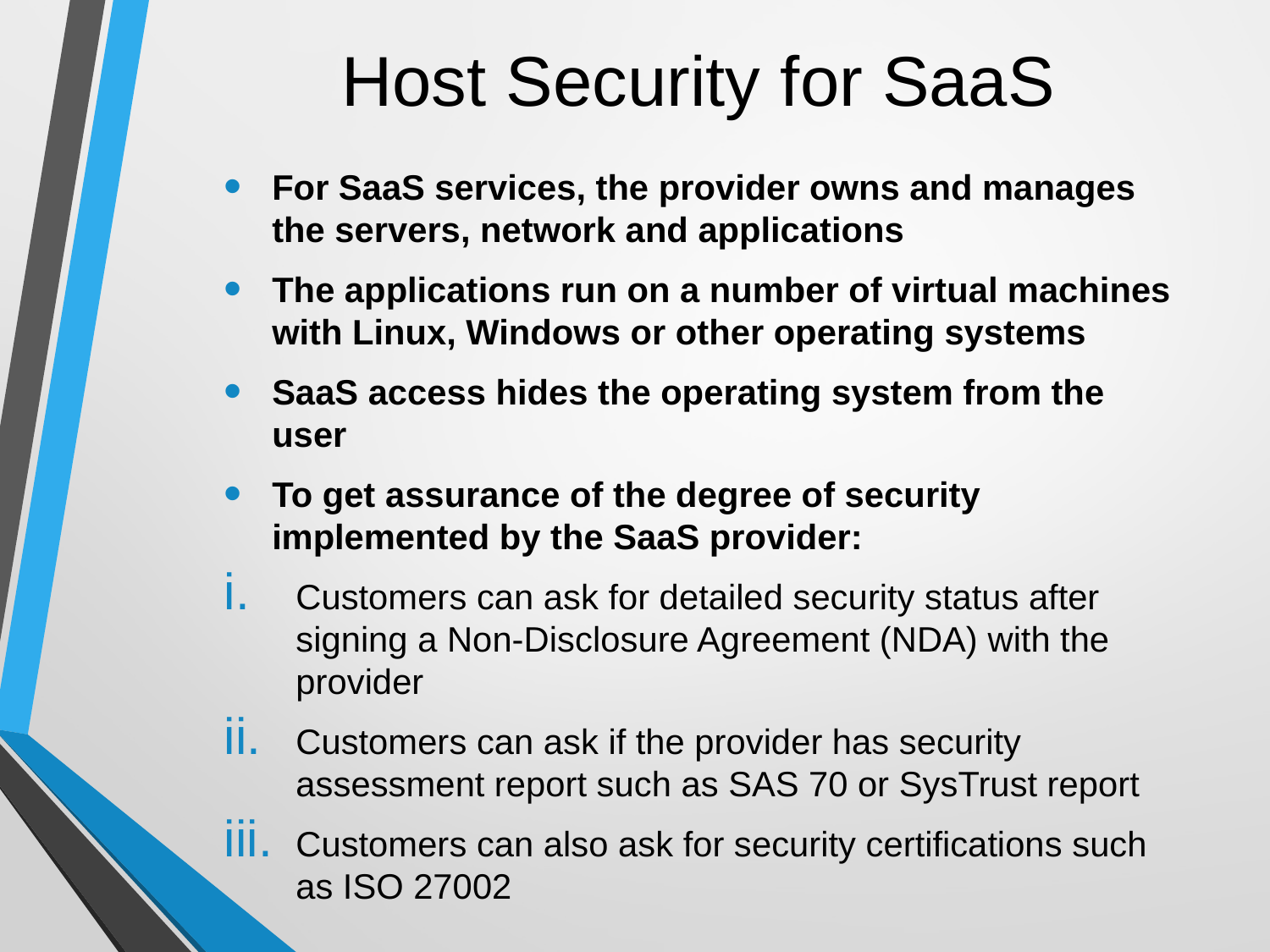

# Host Security for SaaS
For SaaS services, the provider owns and manages the servers, network and applications
The applications run on a number of virtual machines with Linux, Windows or other operating systems
SaaS access hides the operating system from the user
To get assurance of the degree of security implemented by the SaaS provider:
Customers can ask for detailed security status after signing a Non-Disclosure Agreement (NDA) with the provider
Customers can ask if the provider has security assessment report such as SAS 70 or SysTrust report
Customers can also ask for security certifications such as ISO 27002